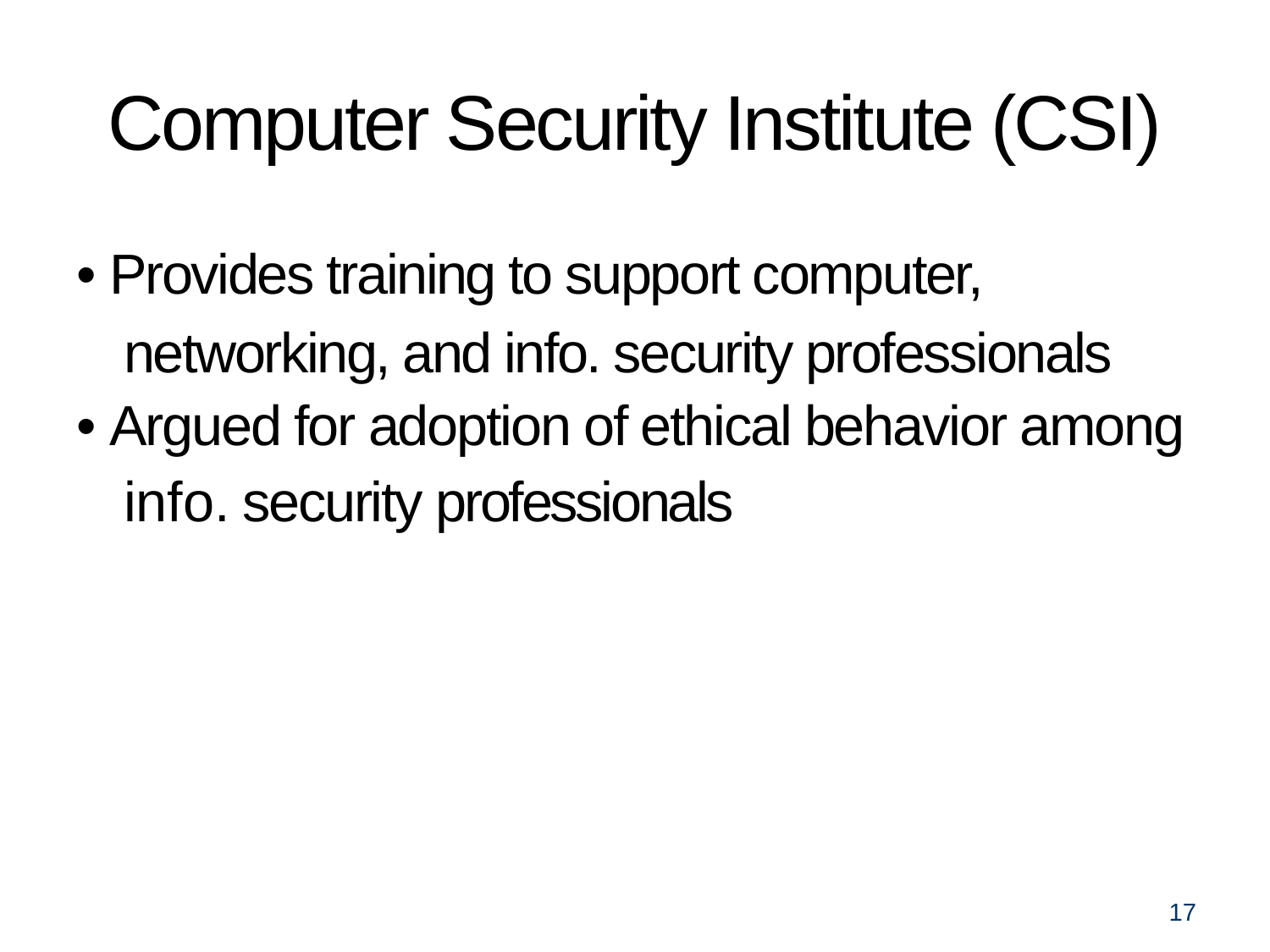

Computer Security Institute (CSI)
• Provides training to support computer,
networking, and info. security professionals
• Argued for adoption of ethical behavior among
info.
security
professionals
17